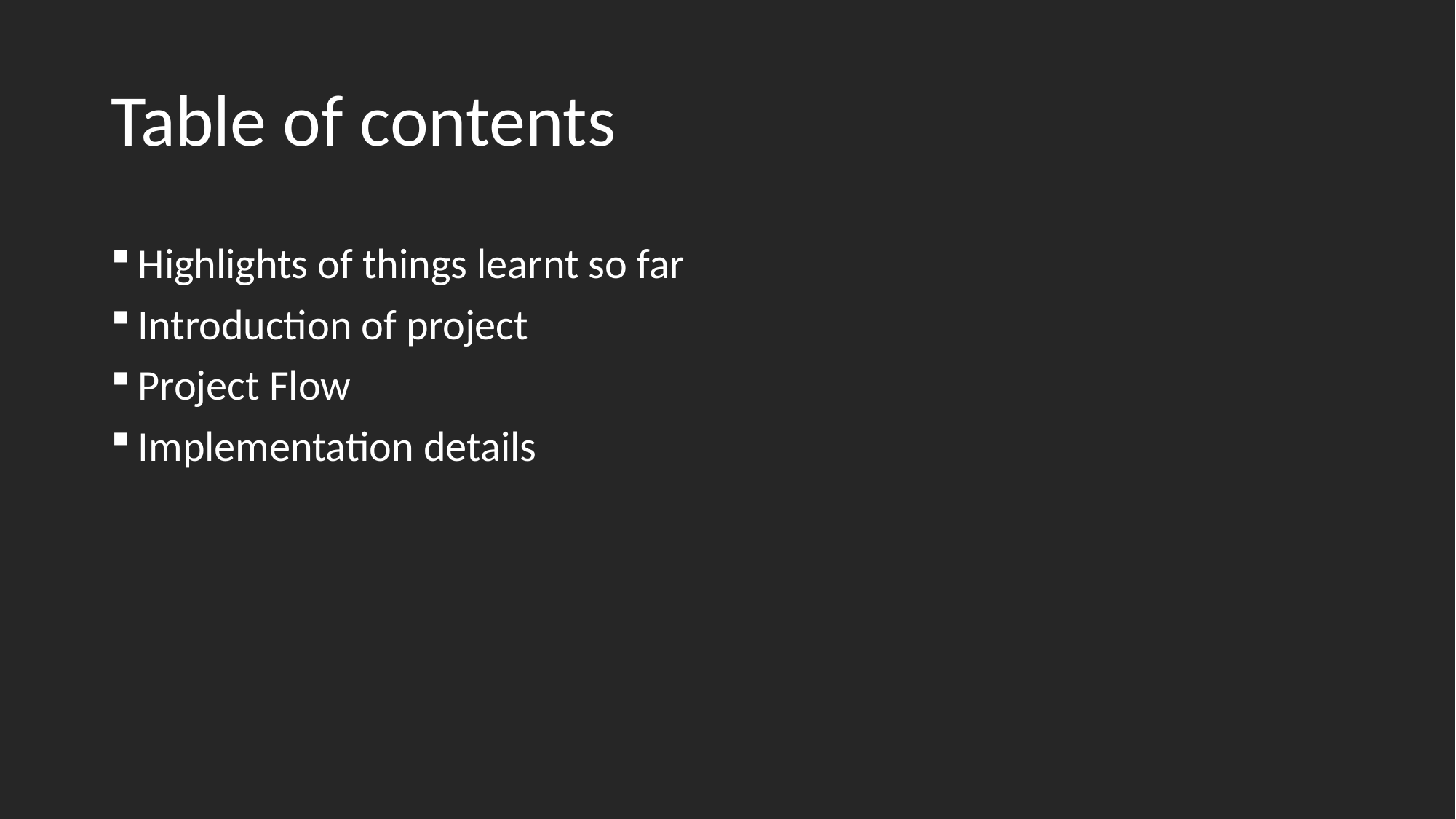

# Table of contents
Highlights of things learnt so far
Introduction of project
Project Flow
Implementation details